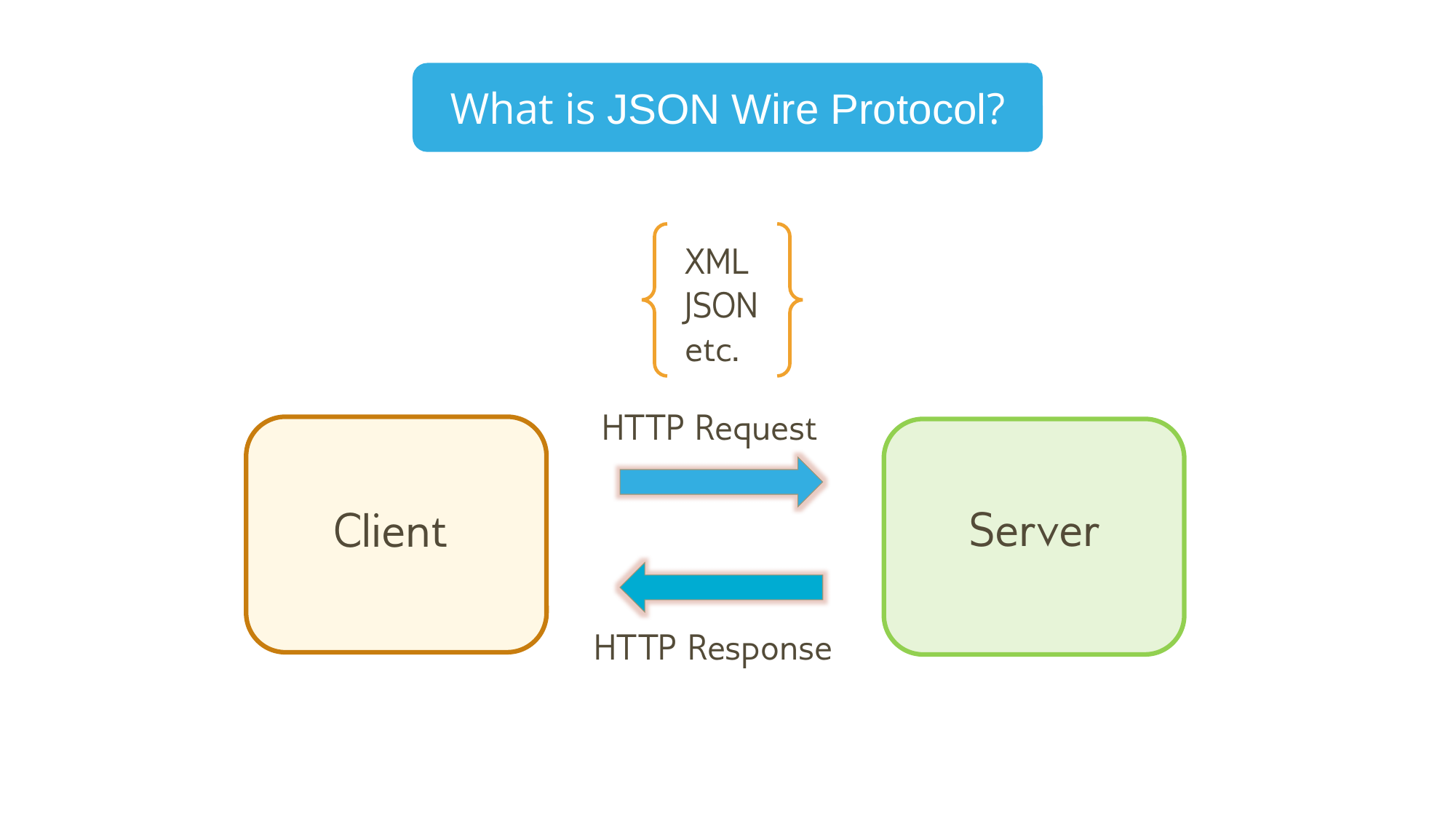

WebDriver API is based on
JSON Wire Protocol
What is JSON Wire Protocol?

XML
JSON
etc.
HTTP Request

Client

Server

HTTP Response